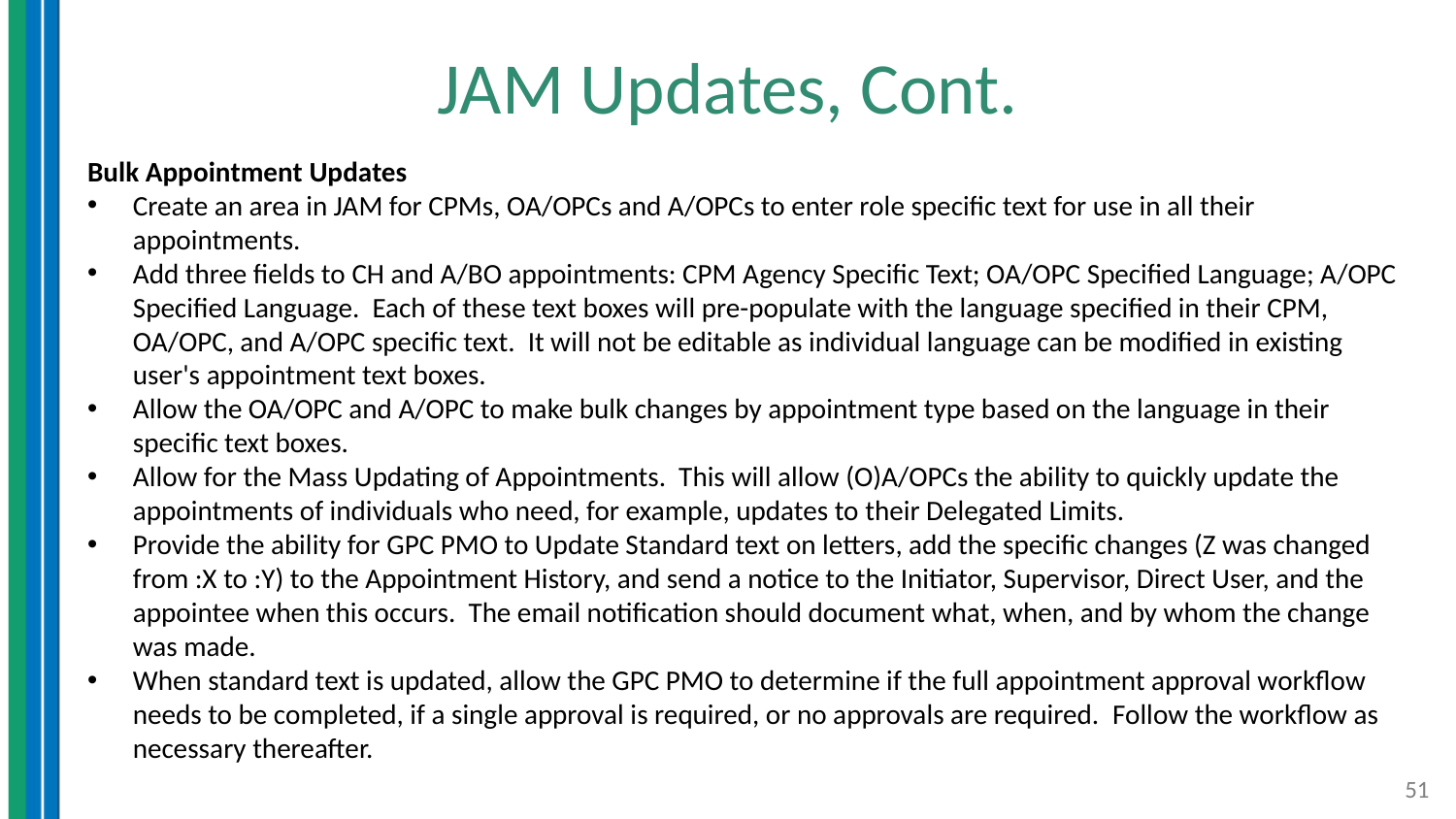

# JAM Updates, Cont.
Bulk Appointment Updates
Create an area in JAM for CPMs, OA/OPCs and A/OPCs to enter role specific text for use in all their  appointments.
Add three fields to CH and A/BO appointments: CPM Agency Specific Text; OA/OPC Specified Language; A/OPC Specified Language.  Each of these text boxes will pre-populate with the language specified in their CPM, OA/OPC, and A/OPC specific text.  It will not be editable as individual language can be modified in existing user's appointment text boxes.
Allow the OA/OPC and A/OPC to make bulk changes by appointment type based on the language in their specific text boxes.
Allow for the Mass Updating of Appointments.  This will allow (O)A/OPCs the ability to quickly update the appointments of individuals who need, for example, updates to their Delegated Limits.
Provide the ability for GPC PMO to Update Standard text on letters, add the specific changes (Z was changed from :X to :Y) to the Appointment History, and send a notice to the Initiator, Supervisor, Direct User, and the appointee when this occurs.  The email notification should document what, when, and by whom the change was made.
When standard text is updated, allow the GPC PMO to determine if the full appointment approval workflow needs to be completed, if a single approval is required, or no approvals are required.  Follow the workflow as necessary thereafter.